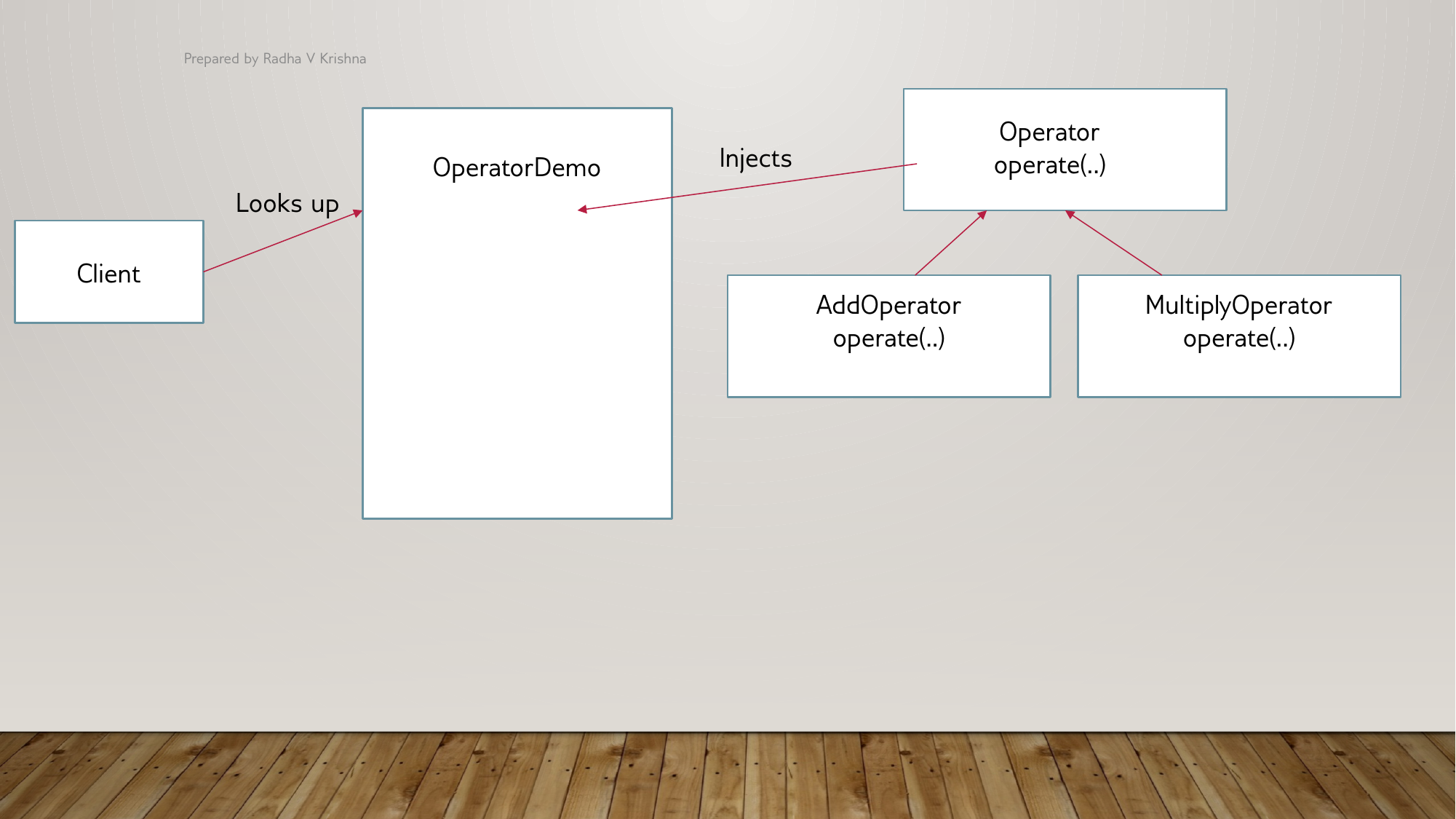

Prepared by Radha V Krishna

OperatorDemo

Operator
operate(..)
Injects
Looks up
Client
AddOperator
operate(..)

MultiplyOperator
operate(..)